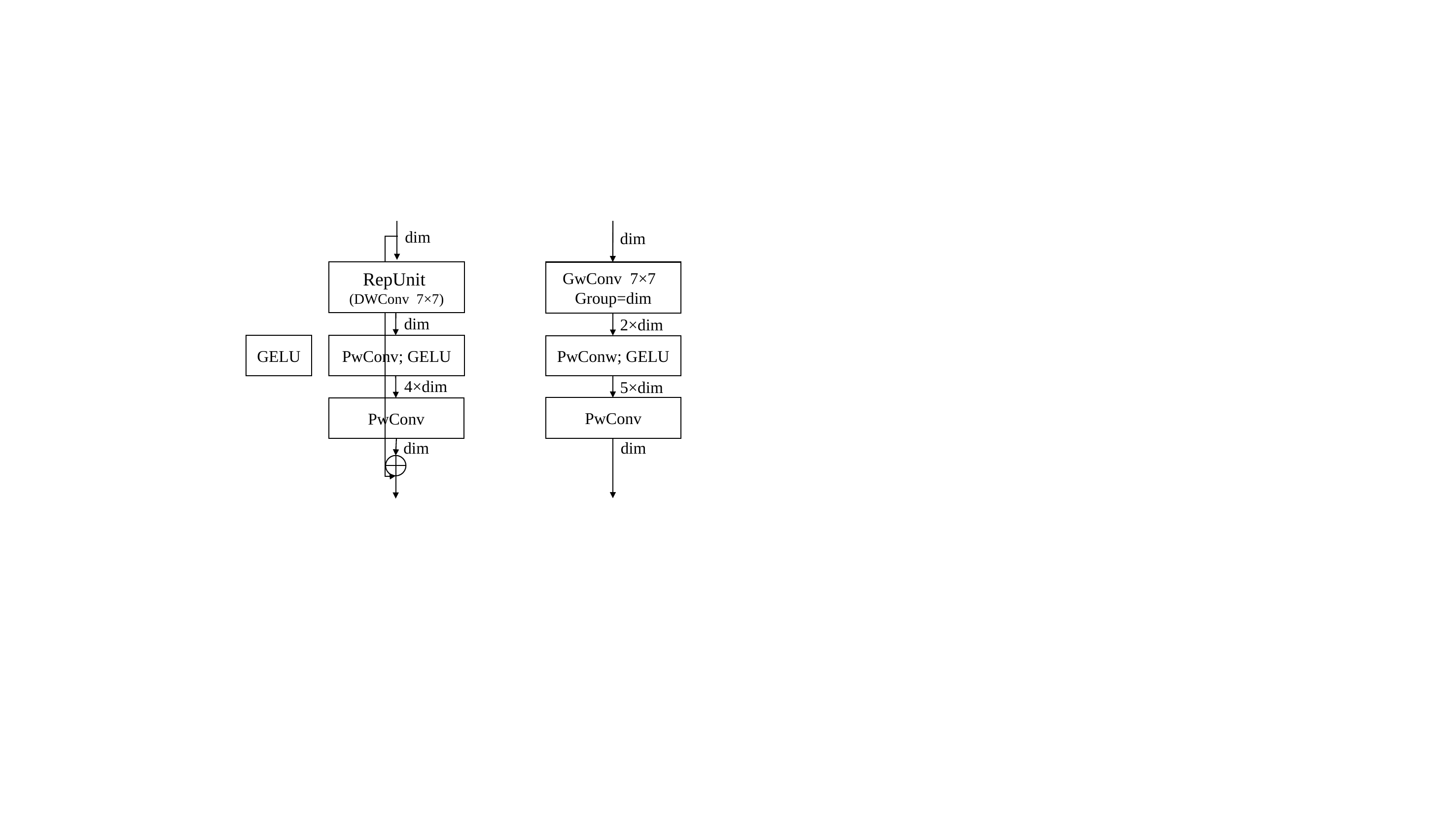

dim
dim
RepUnit
(DWConv  7×7)
GwConv  7×7
Group=dim
dim
2×dim
GELU
PwConv; GELU
PwConw; GELU
4×dim
5×dim
PwConv
PwConv
dim
dim